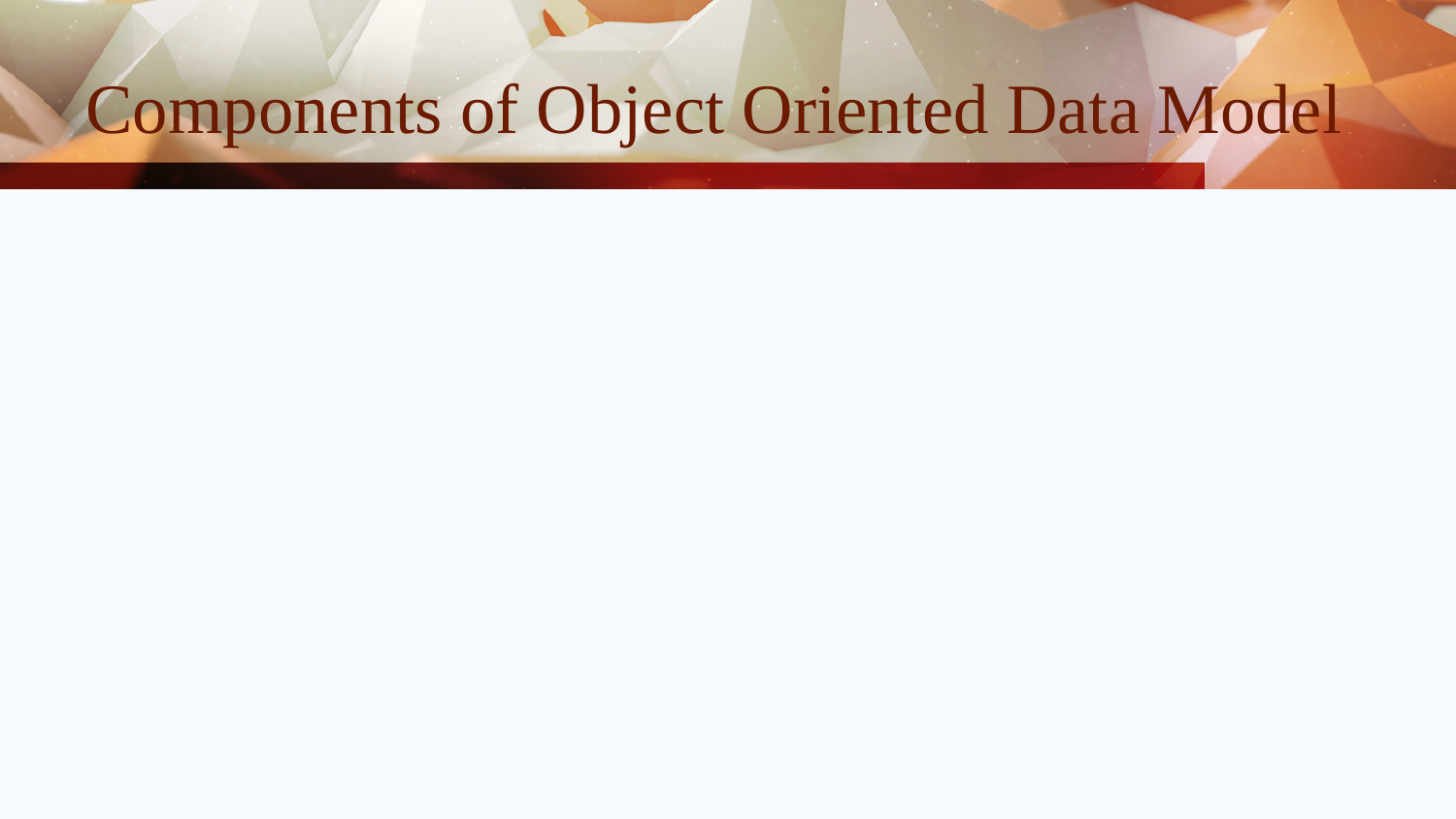

# Components of Object Oriented Data Model